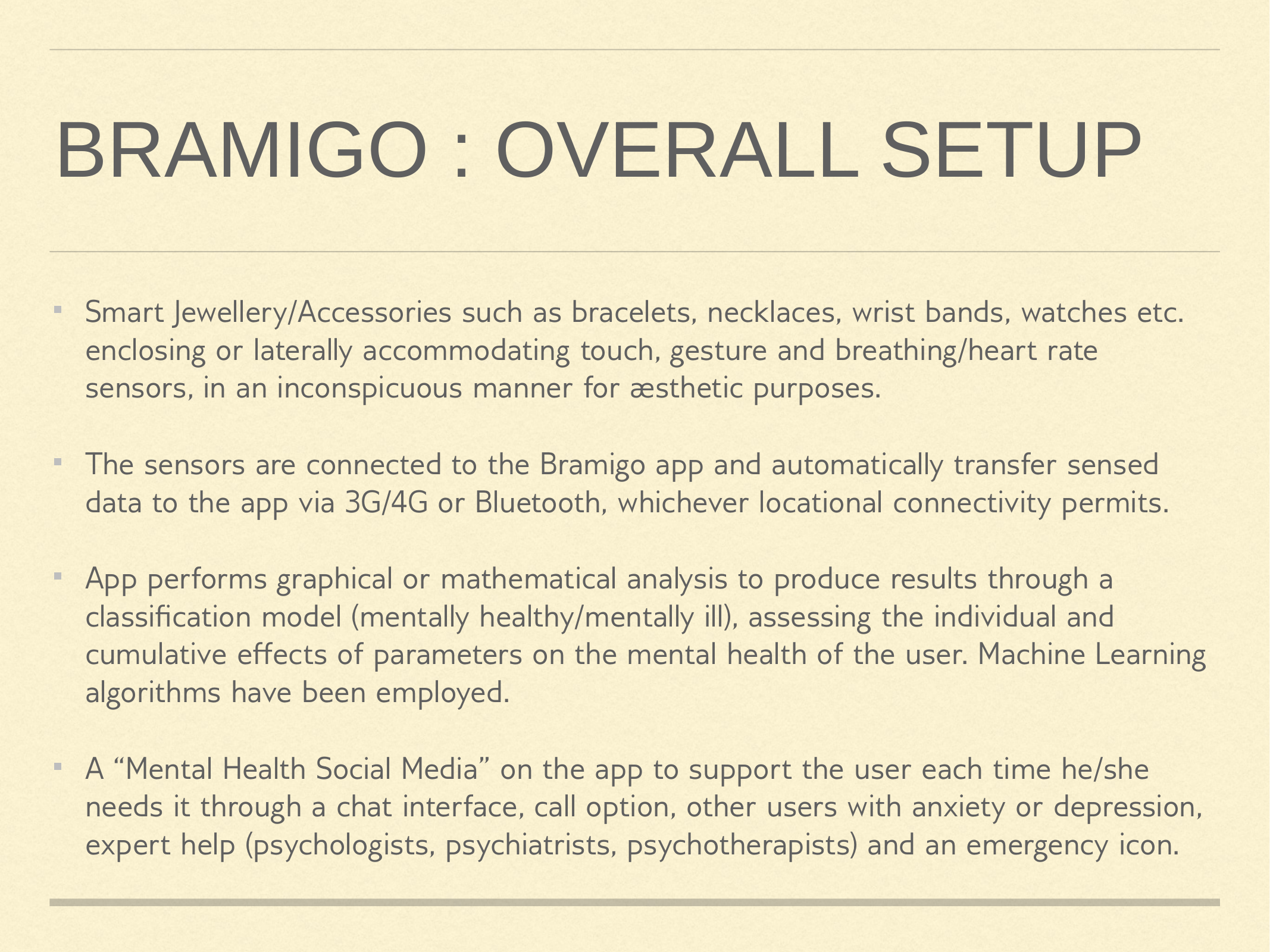

# BRAMIGO : OVERALL SETUP
Smart Jewellery/Accessories such as bracelets, necklaces, wrist bands, watches etc. enclosing or laterally accommodating touch, gesture and breathing/heart rate sensors, in an inconspicuous manner for aesthetic purposes.
The sensors are connected to the Bramigo app and automatically transfer sensed data to the app via 3G/4G or Bluetooth, whichever locational connectivity permits.
App performs graphical or mathematical analysis to produce results through a classification model (mentally healthy/mentally ill), assessing the individual and cumulative effects of parameters on the mental health of the user. Machine Learning algorithms have been employed.
A “Mental Health Social Media” on the app to support the user each time he/she needs it through a chat interface, call option, other users with anxiety or depression, expert help (psychologists, psychiatrists, psychotherapists) and an emergency icon.